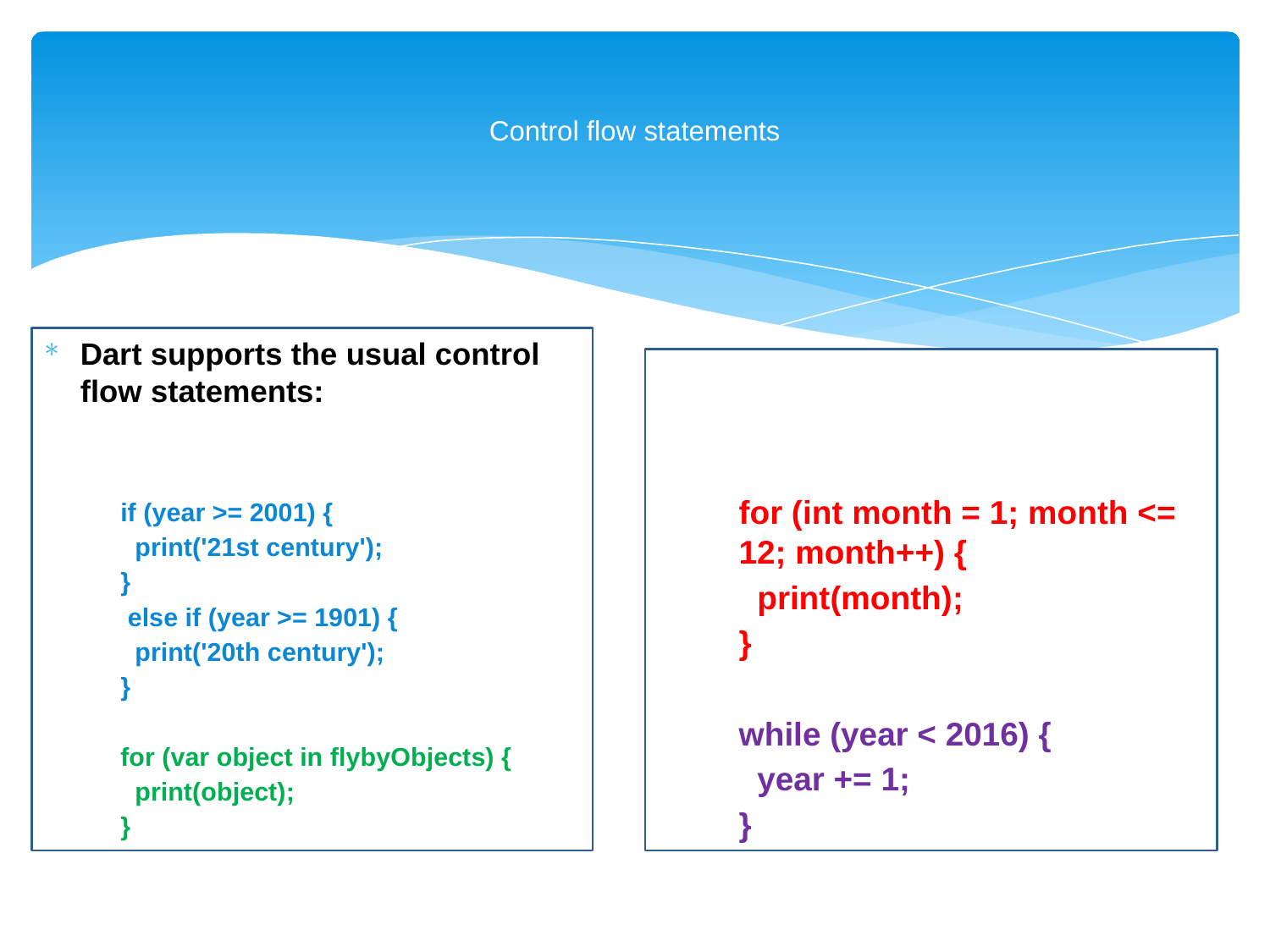

# Control flow statements
Dart supports the usual control flow statements:

if (year >= 2001) {
  print('21st century');
}
 else if (year >= 1901) {
  print('20th century');
}

for (var object in flybyObjects) {
  print(object);
}

for (int month = 1; month <= 12; month++) {
  print(month);
}

while (year < 2016) {
  year += 1;
}